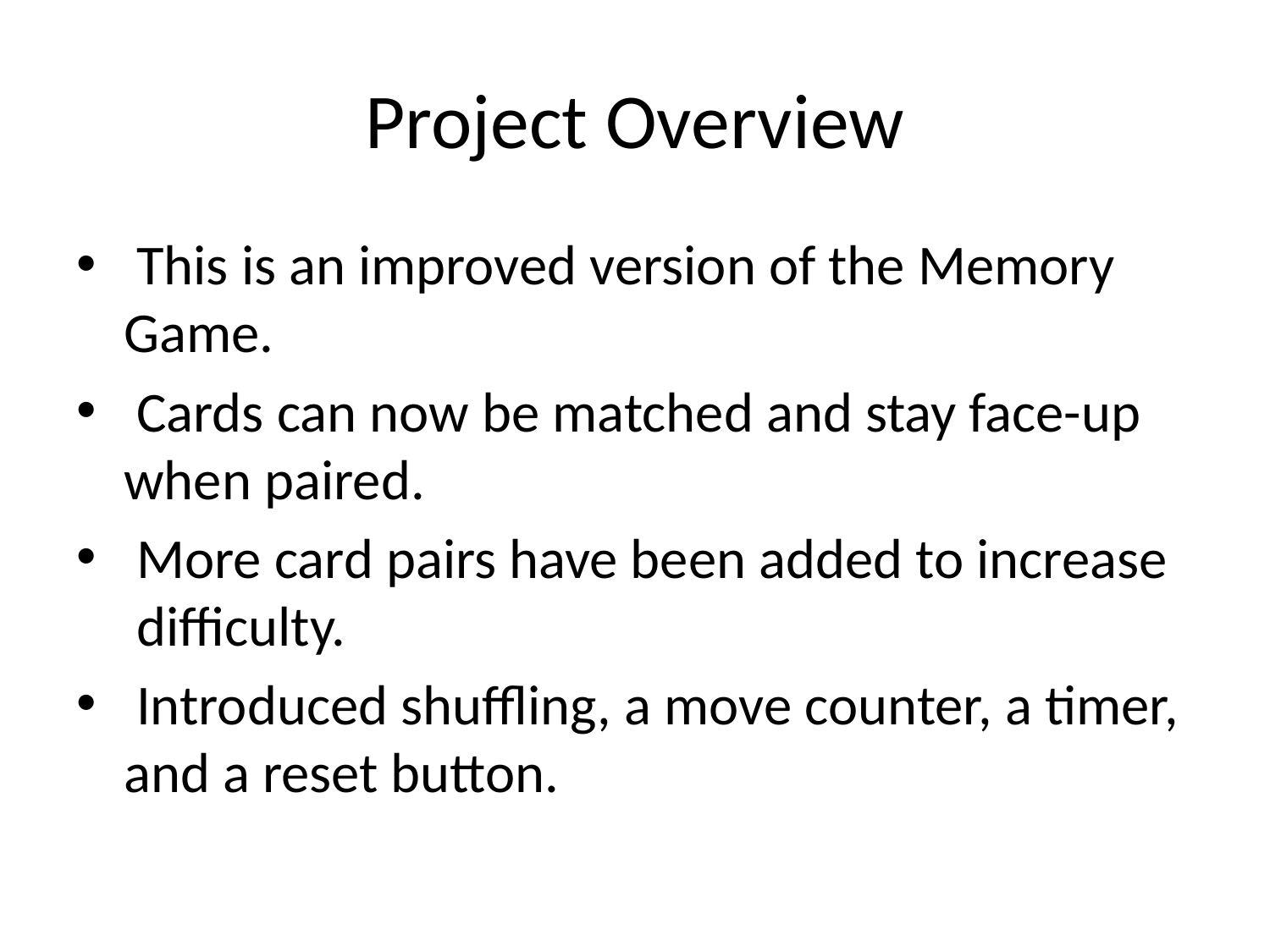

# Project Overview
 This is an improved version of the Memory Game.
 Cards can now be matched and stay face-up when paired.
 More card pairs have been added to increase    difficulty.
 Introduced shuffling, a move counter, a timer, and a reset button.